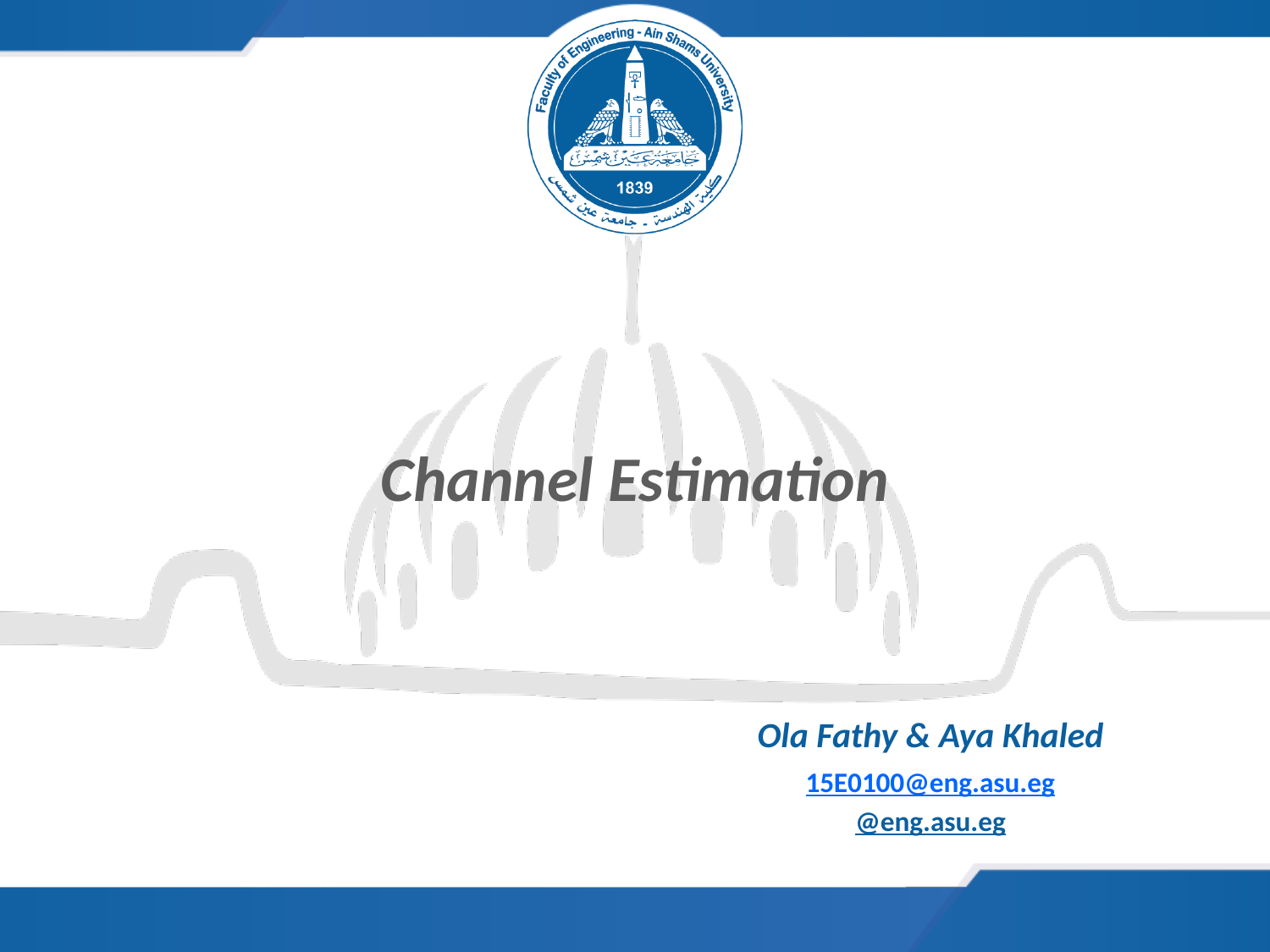

# Channel Estimation
Ola Fathy & Aya Khaled
15E0100@eng.asu.eg
@eng.asu.eg